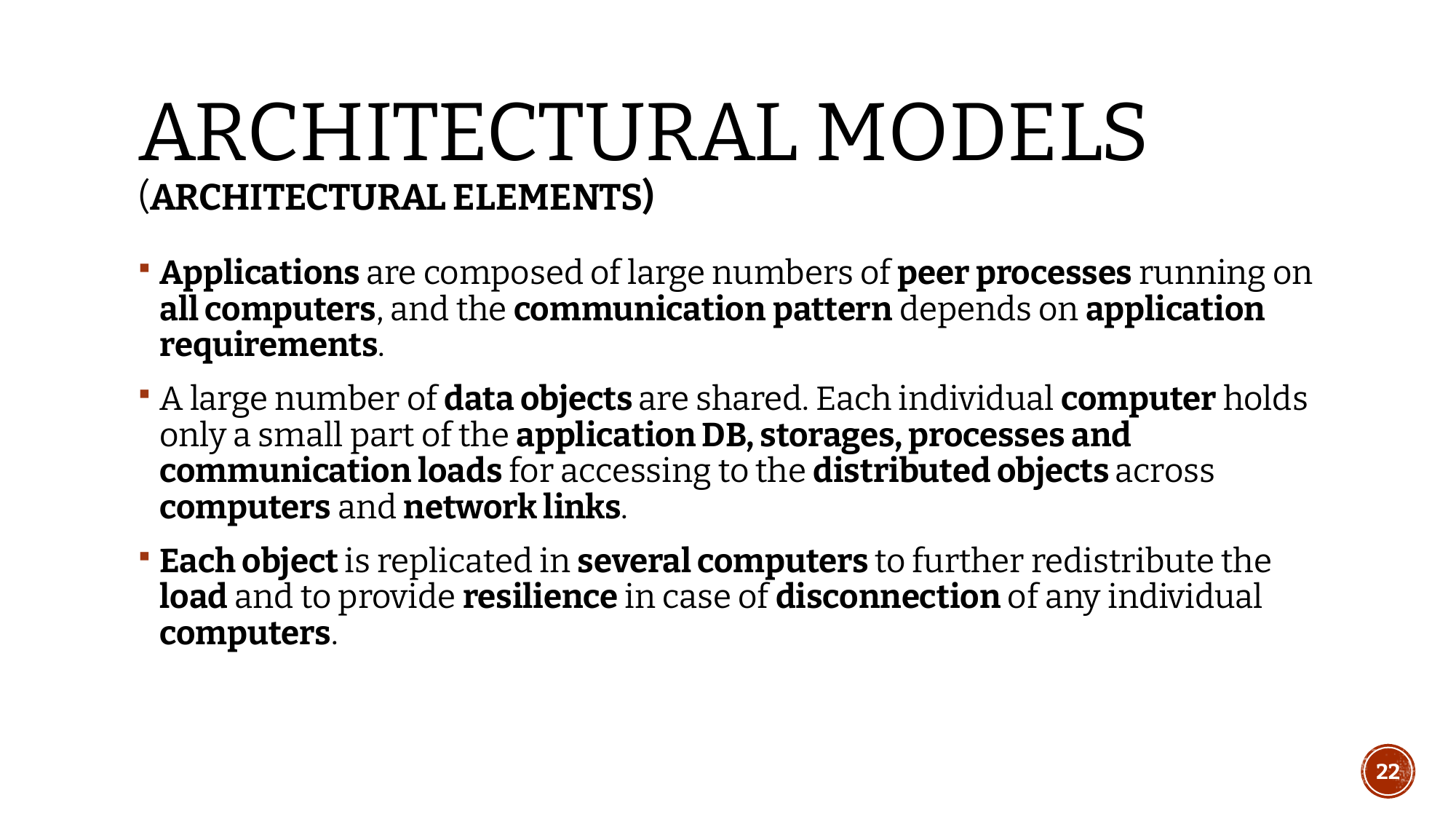

# Architectural models (Architectural elements)
Applications are composed of large numbers of peer processes running on all computers, and the communication pattern depends on application requirements.
A large number of data objects are shared. Each individual computer holds only a small part of the application DB, storages, processes and communication loads for accessing to the distributed objects across computers and network links.
Each object is replicated in several computers to further redistribute the load and to provide resilience in case of disconnection of any individual computers.
22